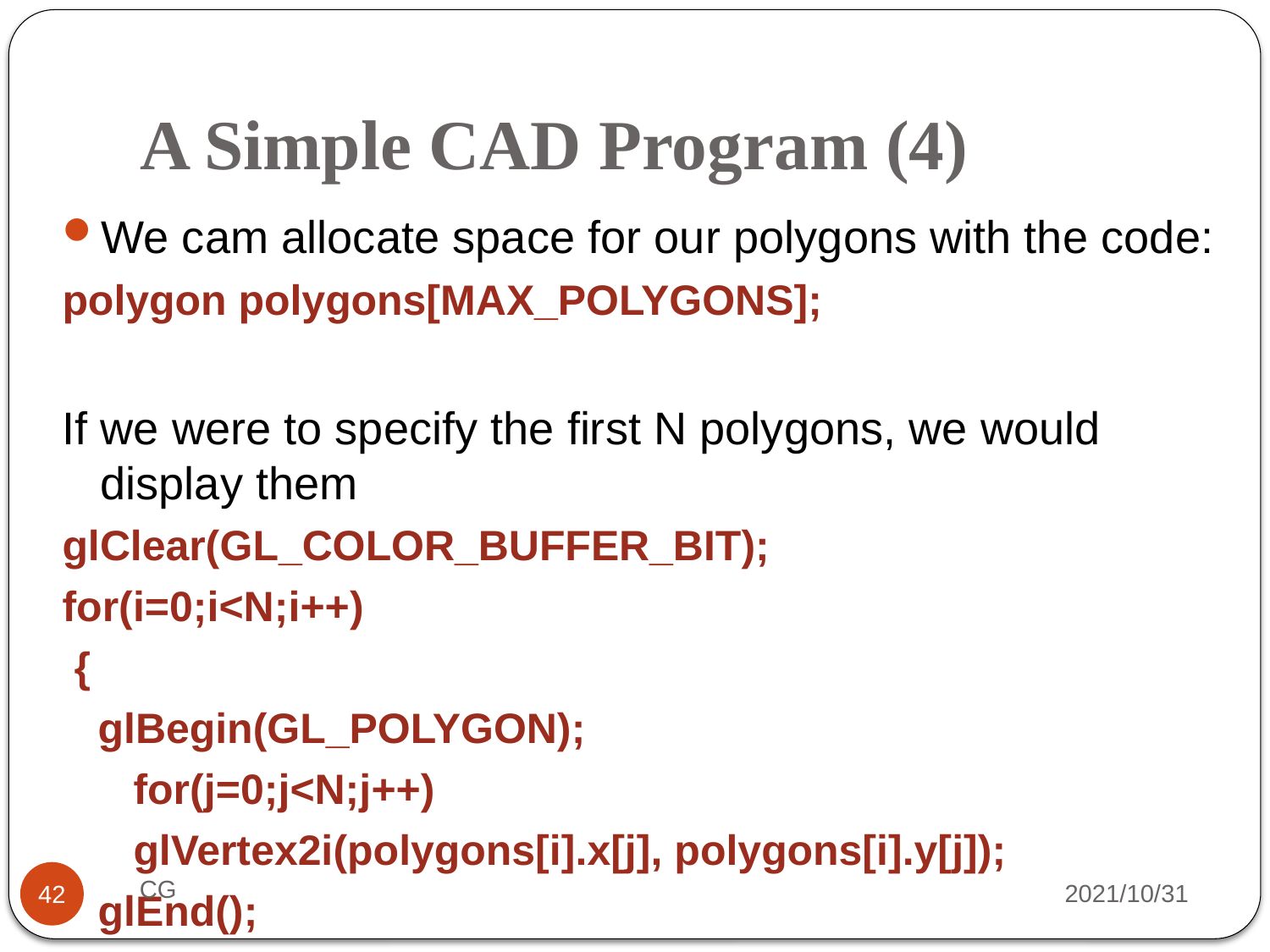

# A Simple CAD Program (4)
We cam allocate space for our polygons with the code:
polygon polygons[MAX_POLYGONS];

If we were to specify the first N polygons, we would display them
glClear(GL_COLOR_BUFFER_BIT);
for(i=0;i<N;i++)
 {
   glBegin(GL_POLYGON);
      for(j=0;j<N;j++)
      glVertex2i(polygons[i].x[j], polygons[i].y[j]);
   glEnd();
    }
CG
2021/10/31
42